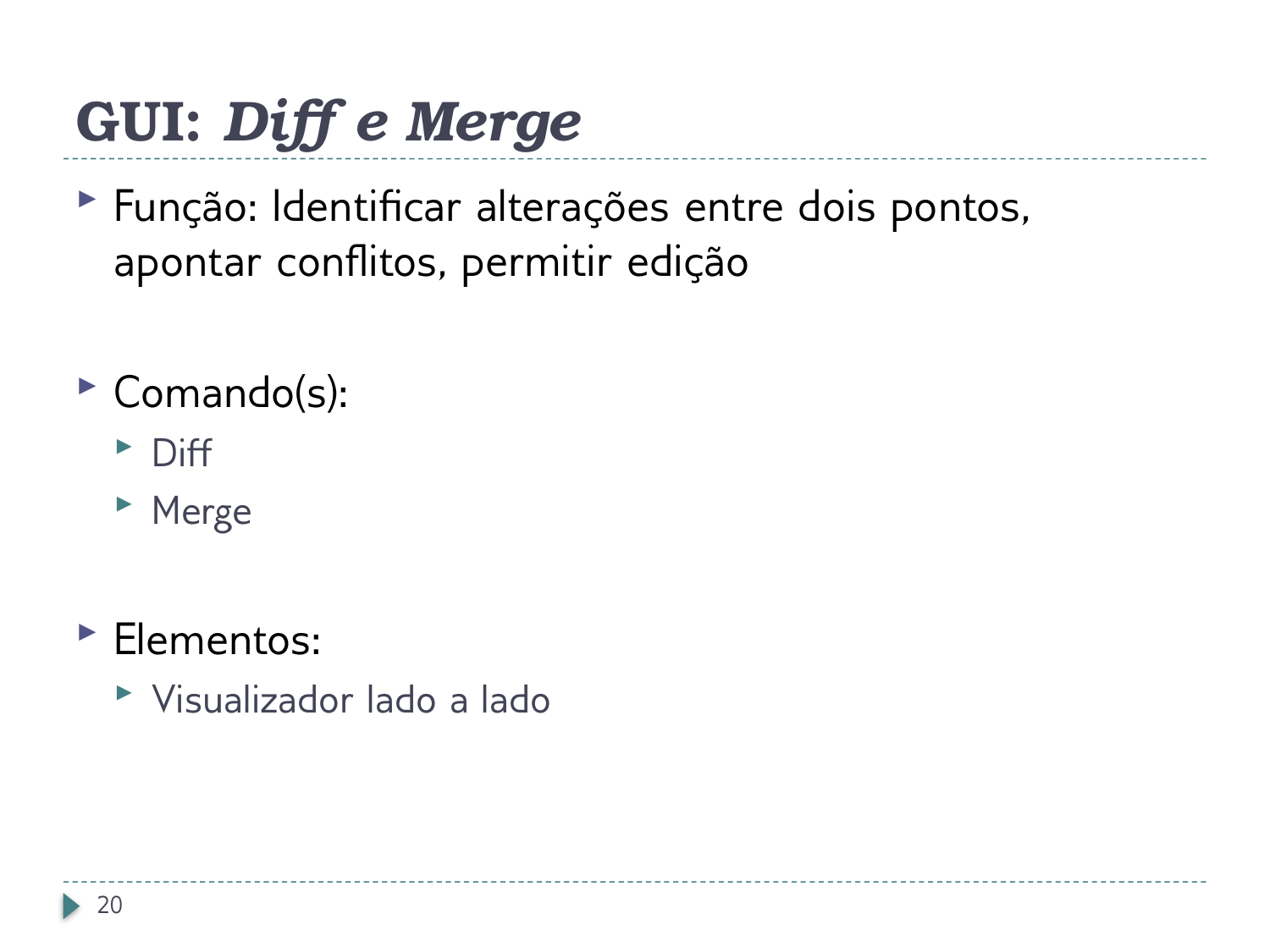

# GUI: Diff e Merge
Função: Identificar alterações entre dois pontos, apontar conflitos, permitir edição

Comando(s):
Diff
Merge

Elementos:
Visualizador lado a lado
20